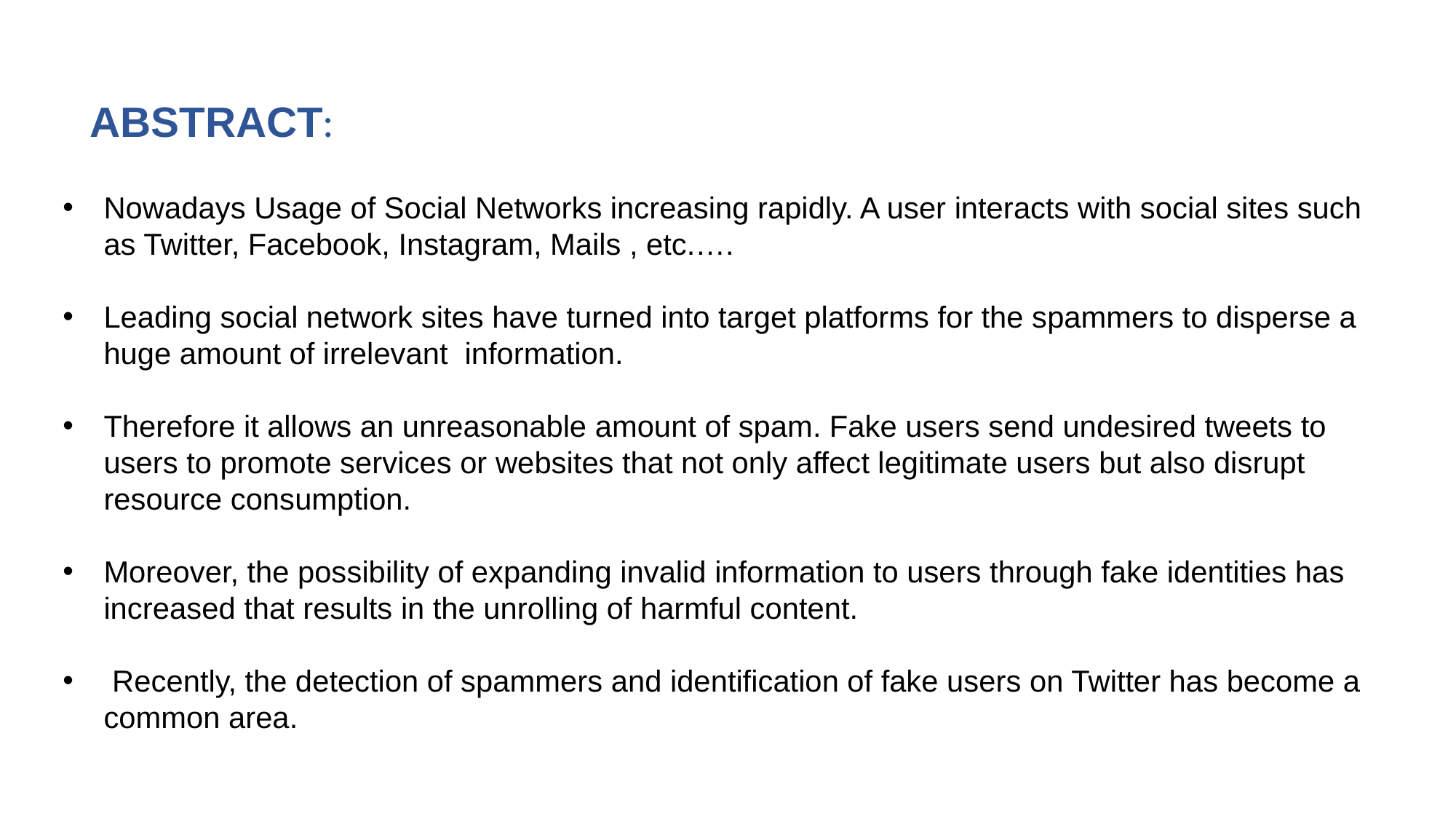

ABSTRACT:
Nowadays Usage of Social Networks increasing rapidly. A user interacts with social sites such as Twitter, Facebook, Instagram, Mails , etc.….

Leading social network sites have turned into target platforms for the spammers to disperse a huge amount of irrelevant  information.

Therefore it allows an unreasonable amount of spam. Fake users send undesired tweets to users to promote services or websites that not only affect legitimate users but also disrupt resource consumption.

Moreover, the possibility of expanding invalid information to users through fake identities has increased that results in the unrolling of harmful content.

 Recently, the detection of spammers and identification of fake users on Twitter has become a common area.